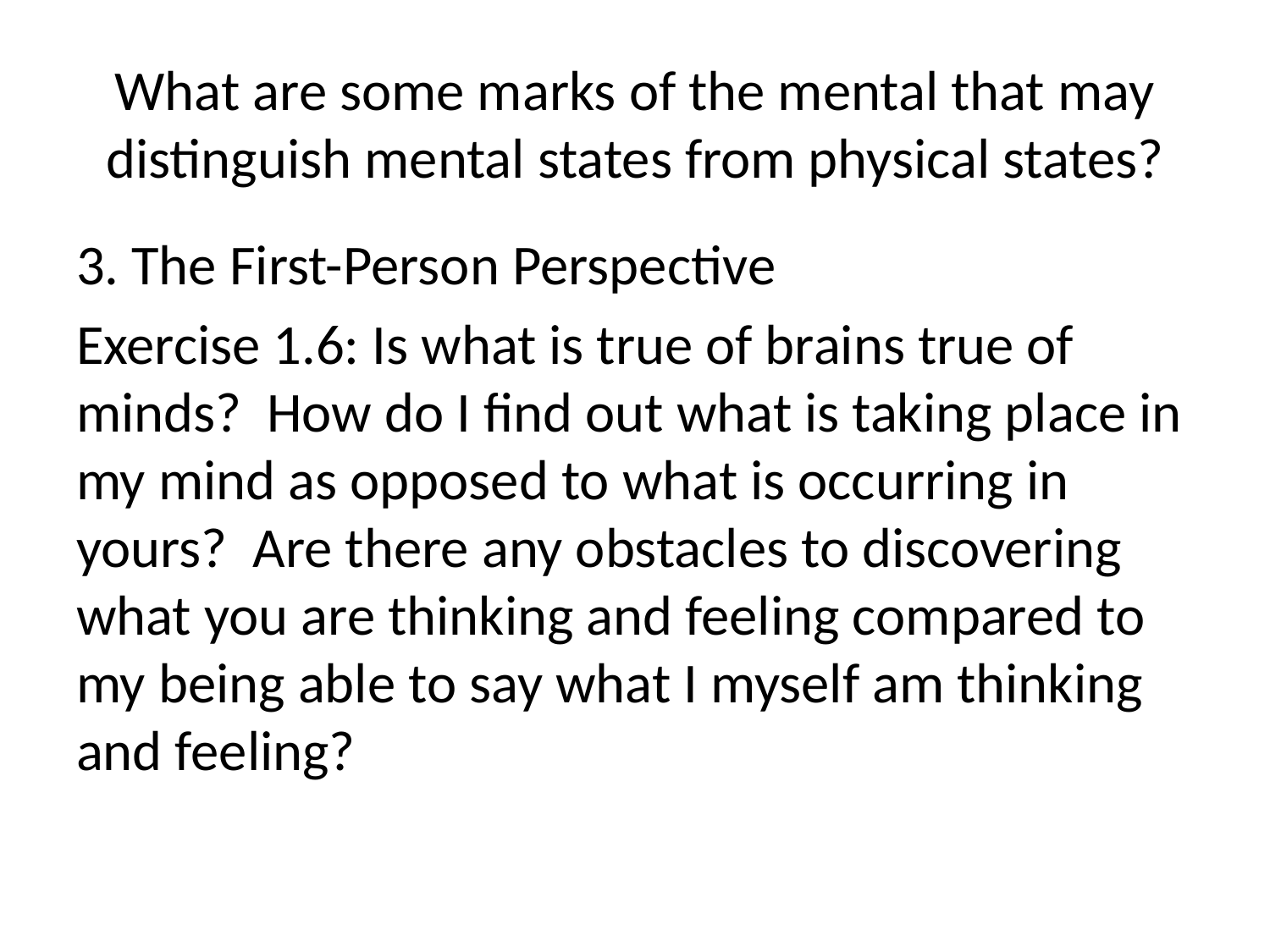

# What are some marks of the mental that may distinguish mental states from physical states?
3. The First-Person Perspective
Exercise 1.6: Is what is true of brains true of minds?  How do I find out what is taking place in my mind as opposed to what is occurring in yours?  Are there any obstacles to discovering what you are thinking and feeling compared to my being able to say what I myself am thinking and feeling?